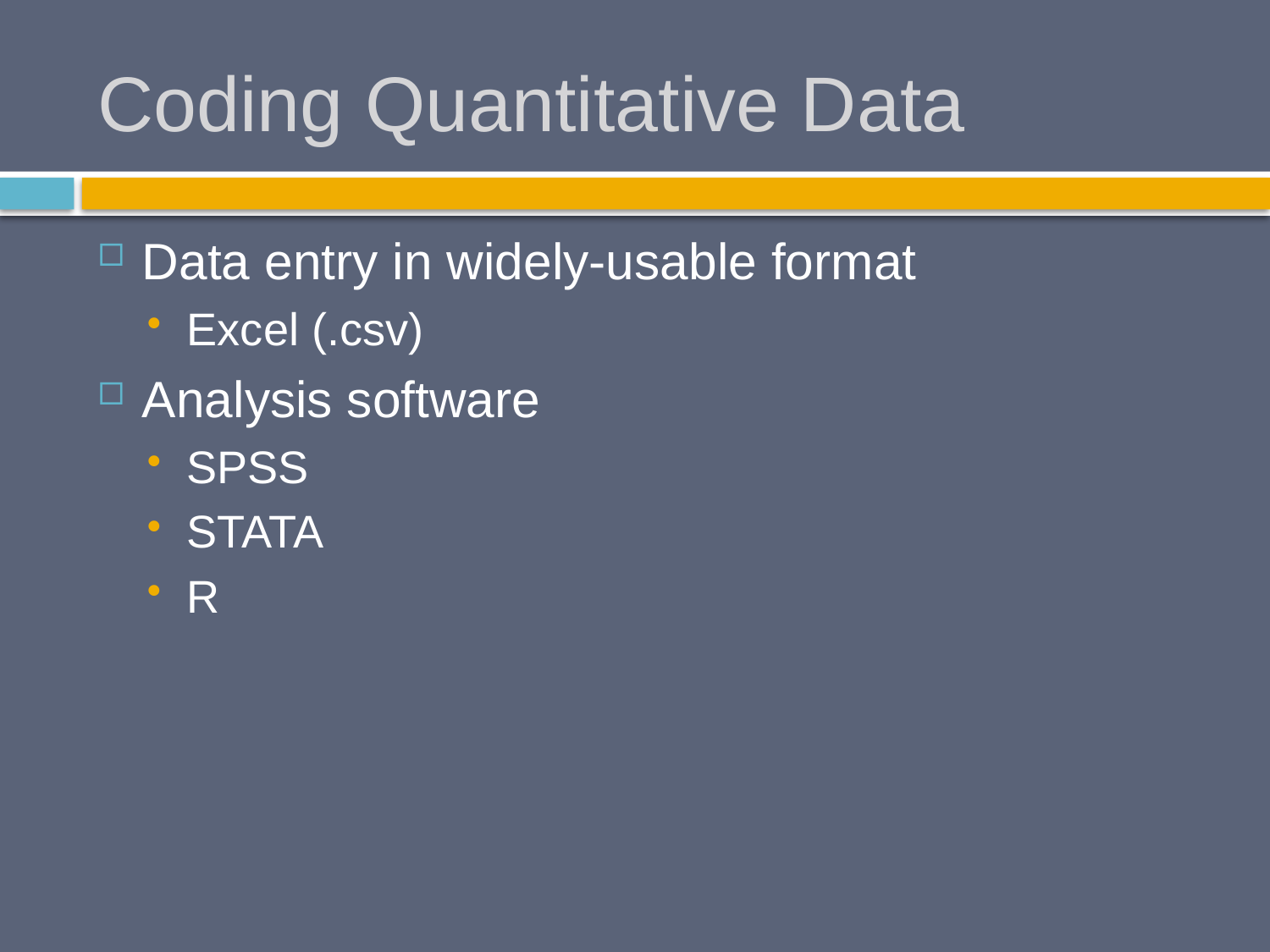

# Coding Quantitative Data
Data entry in widely-usable format
Excel (.csv)
Analysis software
SPSS
STATA
R